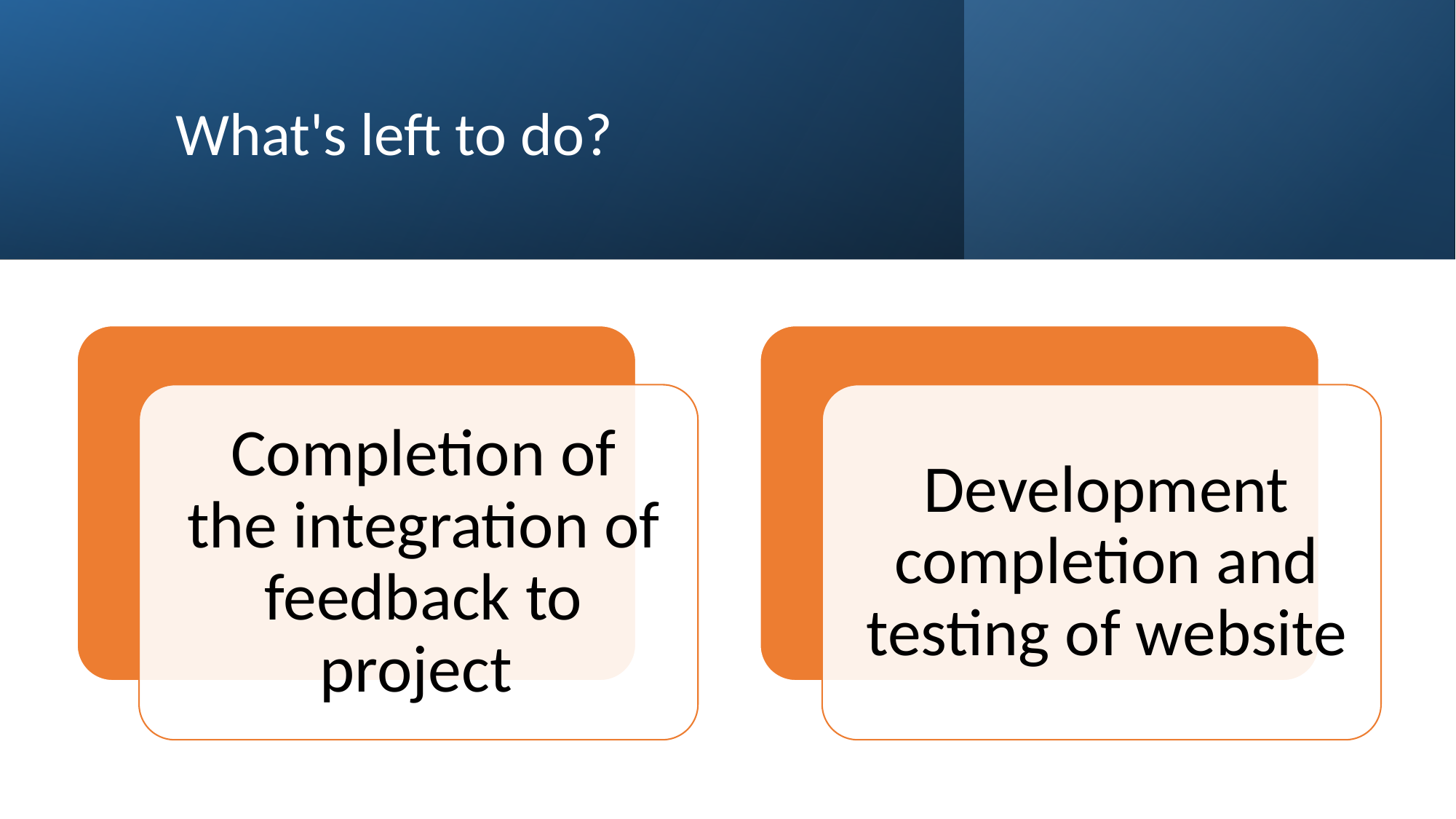

# What's left to do?
Completion of the integration of feedback to project
Development completion and testing of website